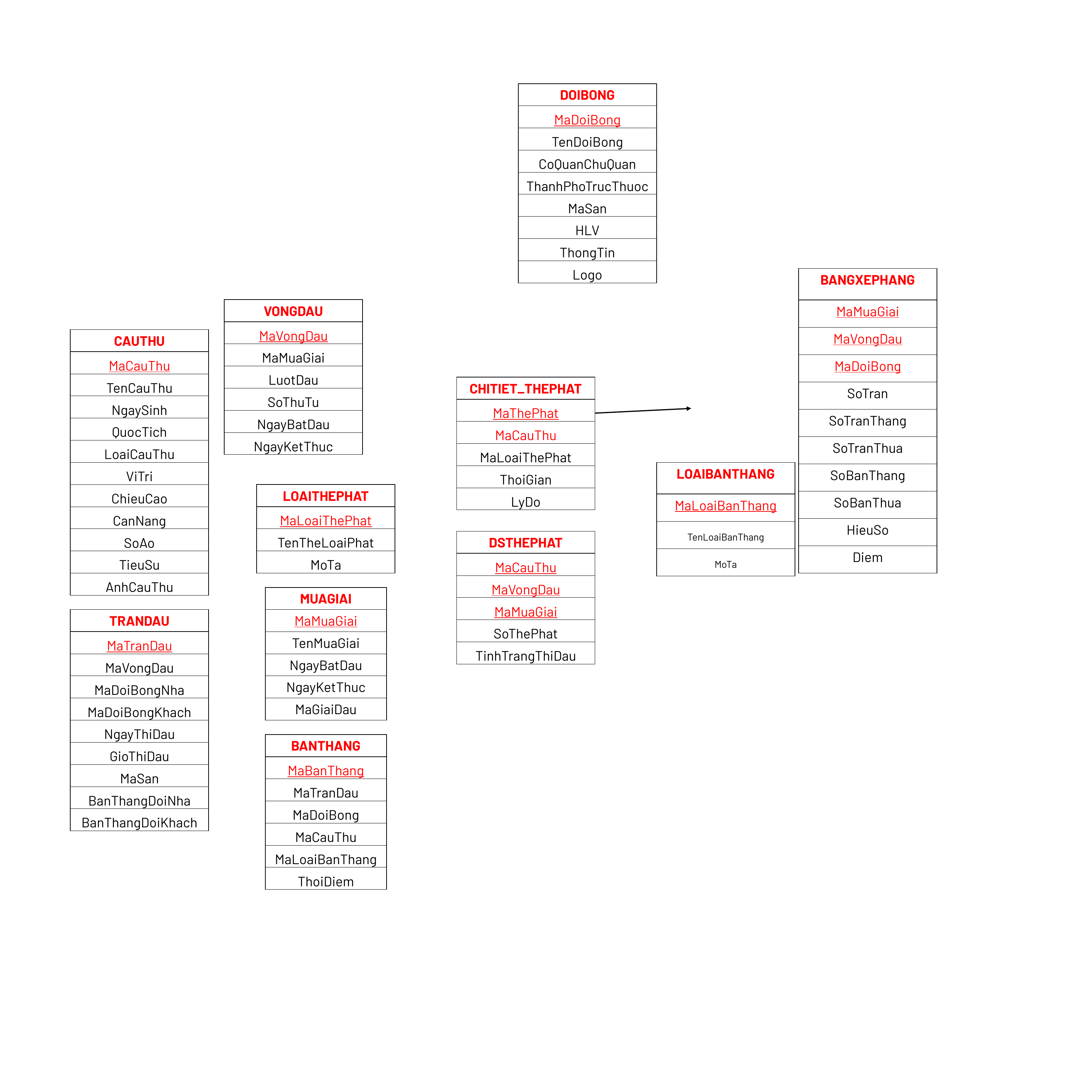

| DOIBONG |
| --- |
| MaDoiBong |
| TenDoiBong |
| CoQuanChuQuan |
| ThanhPhoTrucThuoc |
| MaSan |
| HLV |
| ThongTin |
| Logo |
| BANGXEPHANG |
| --- |
| MaMuaGiai |
| MaVongDau |
| MaDoiBong |
| SoTran |
| SoTranThang |
| SoTranThua |
| SoBanThang |
| SoBanThua |
| HieuSo |
| Diem |
| VONGDAU |
| --- |
| MaVongDau |
| MaMuaGiai |
| LuotDau |
| SoThuTu |
| NgayBatDau |
| NgayKetThuc |
| CAUTHU |
| --- |
| MaCauThu |
| TenCauThu |
| NgaySinh |
| QuocTich |
| LoaiCauThu |
| ViTri |
| ChieuCao |
| CanNang |
| SoAo |
| TieuSu |
| AnhCauThu |
| CHITIET\_THEPHAT |
| --- |
| MaThePhat |
| MaCauThu |
| MaLoaiThePhat |
| ThoiGian |
| LyDo |
| LOAIBANTHANG |
| --- |
| MaLoaiBanThang |
| TenLoaiBanThang |
| MoTa |
| LOAITHEPHAT |
| --- |
| MaLoaiThePhat |
| TenTheLoaiPhat |
| MoTa |
| DSTHEPHAT |
| --- |
| MaCauThu |
| MaVongDau |
| MaMuaGiai |
| SoThePhat |
| TinhTrangThiDau |
| MUAGIAI |
| --- |
| MaMuaGiai |
| TenMuaGiai |
| NgayBatDau |
| NgayKetThuc |
| MaGiaiDau |
| TRANDAU |
| --- |
| MaTranDau |
| MaVongDau |
| MaDoiBongNha |
| MaDoiBongKhach |
| NgayThiDau |
| GioThiDau |
| MaSan |
| BanThangDoiNha |
| BanThangDoiKhach |
| BANTHANG |
| --- |
| MaBanThang |
| MaTranDau |
| MaDoiBong |
| MaCauThu |
| MaLoaiBanThang |
| ThoiDiem |